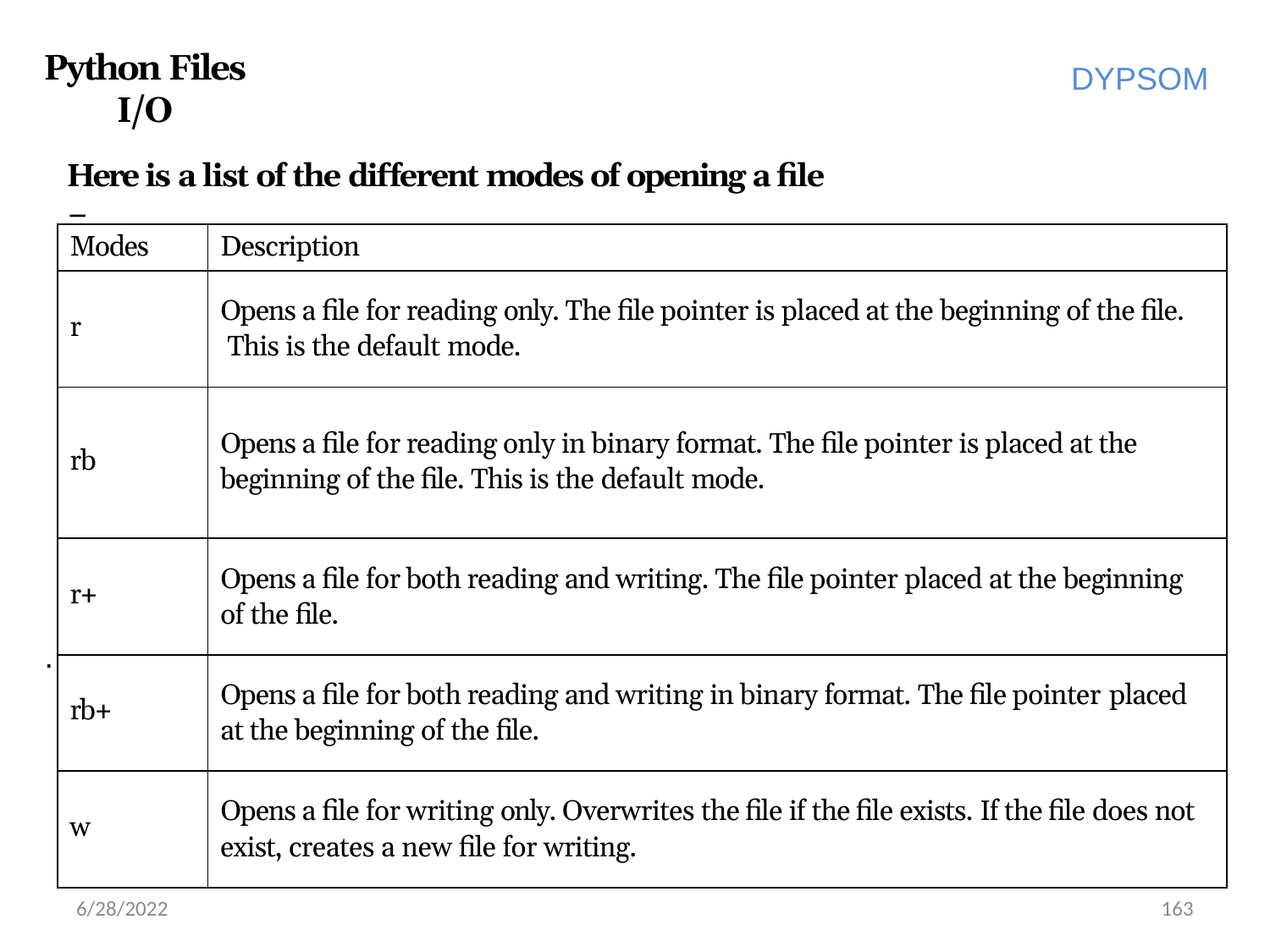

DYPSOM
# Python Files I/O
Here is a list of the different modes of opening a file −
| Modes | Description |
| --- | --- |
| r | Opens a file for reading only. The file pointer is placed at the beginning of the file. This is the default mode. |
| rb | Opens a file for reading only in binary format. The file pointer is placed at the beginning of the file. This is the default mode. |
| r+ | Opens a file for both reading and writing. The file pointer placed at the beginning of the file. |
| rb+ | Opens a file for both reading and writing in binary format. The file pointer placed at the beginning of the file. |
| w | Opens a file for writing only. Overwrites the file if the file exists. If the file does not exist, creates a new file for writing. |
.
6/28/2022
163